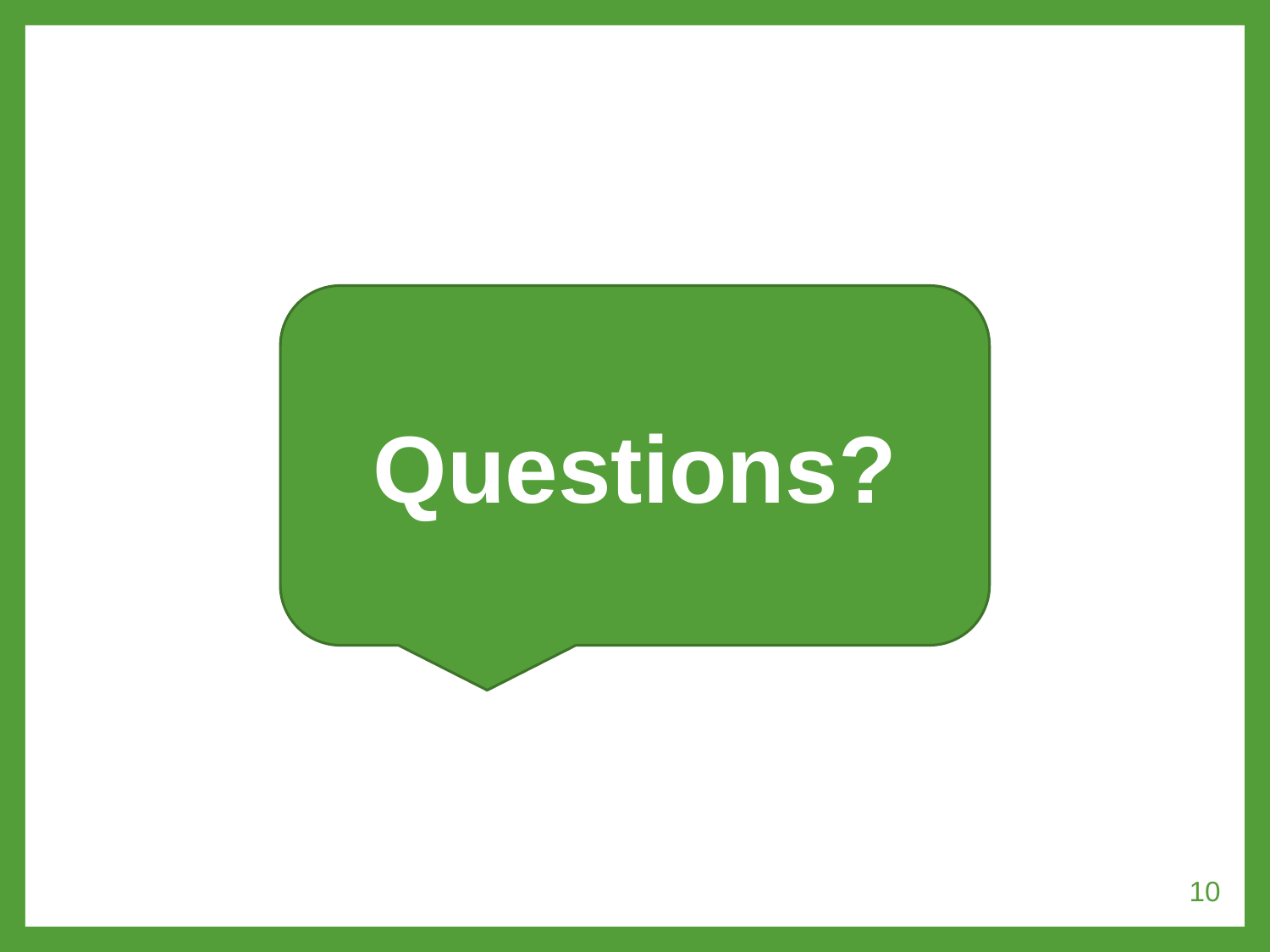

Questions?
Reinforce existing BC/DR plans and identify backup shipping company
Diversify suppliers and identify backup distribution methods
10